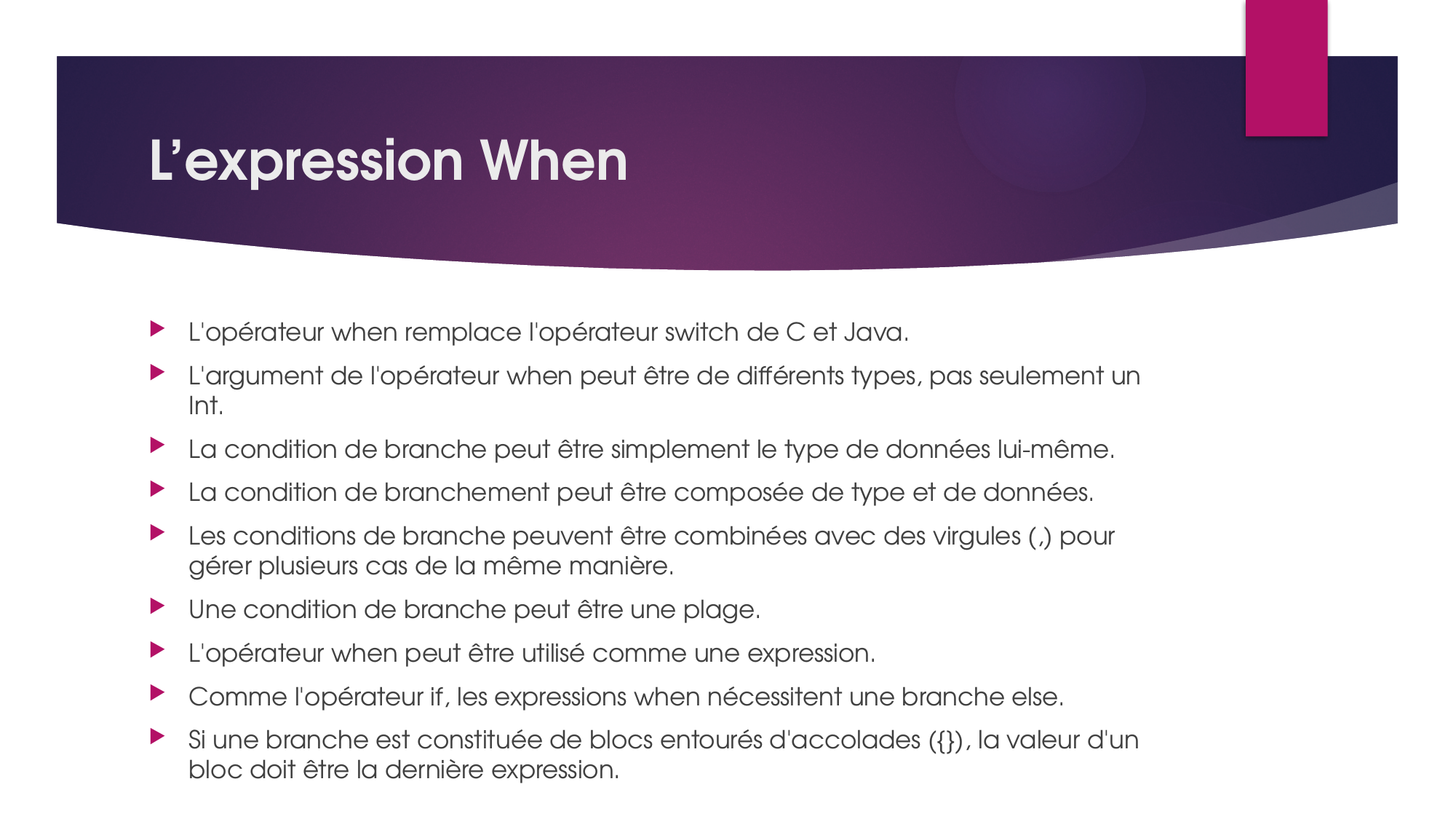

# L’expression When
L'opérateur when remplace l'opérateur switch de C et Java.
L'argument de l'opérateur when peut être de différents types, pas seulement un Int.
La condition de branche peut être simplement le type de données lui-même.
La condition de branchement peut être composée de type et de données.
Les conditions de branche peuvent être combinées avec des virgules (,) pour gérer plusieurs cas de la même manière.
Une condition de branche peut être une plage.
L'opérateur when peut être utilisé comme une expression.
Comme l'opérateur if, les expressions when nécessitent une branche else.
Si une branche est constituée de blocs entourés d'accolades ({}), la valeur d'un bloc doit être la dernière expression.